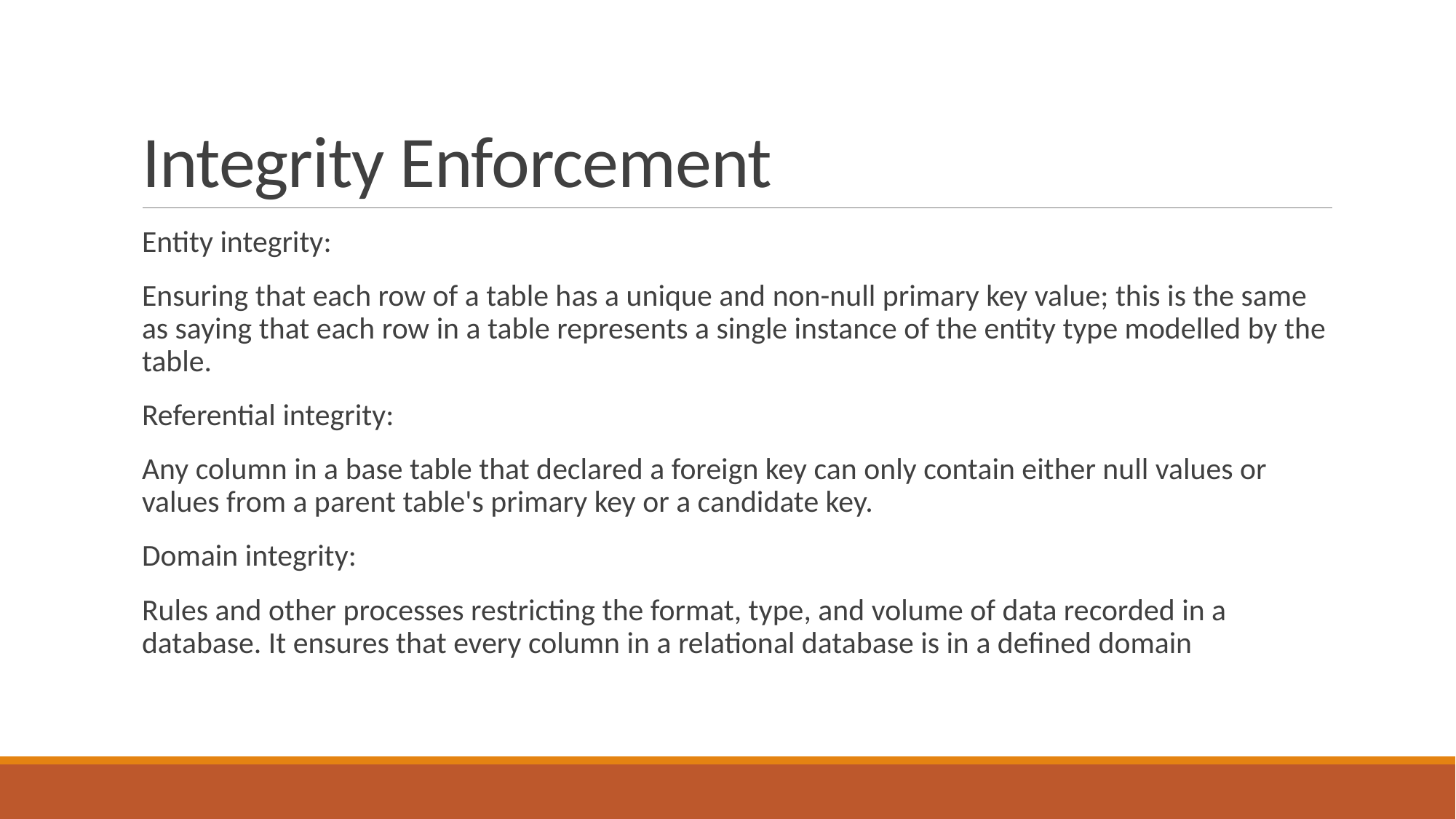

# Integrity Enforcement
Entity integrity:
Ensuring that each row of a table has a unique and non-null primary key value; this is the same as saying that each row in a table represents a single instance of the entity type modelled by the table.
Referential integrity:
Any column in a base table that declared a foreign key can only contain either null values or values from a parent table's primary key or a candidate key.
Domain integrity:
Rules and other processes restricting the format, type, and volume of data recorded in a database. It ensures that every column in a relational database is in a defined domain